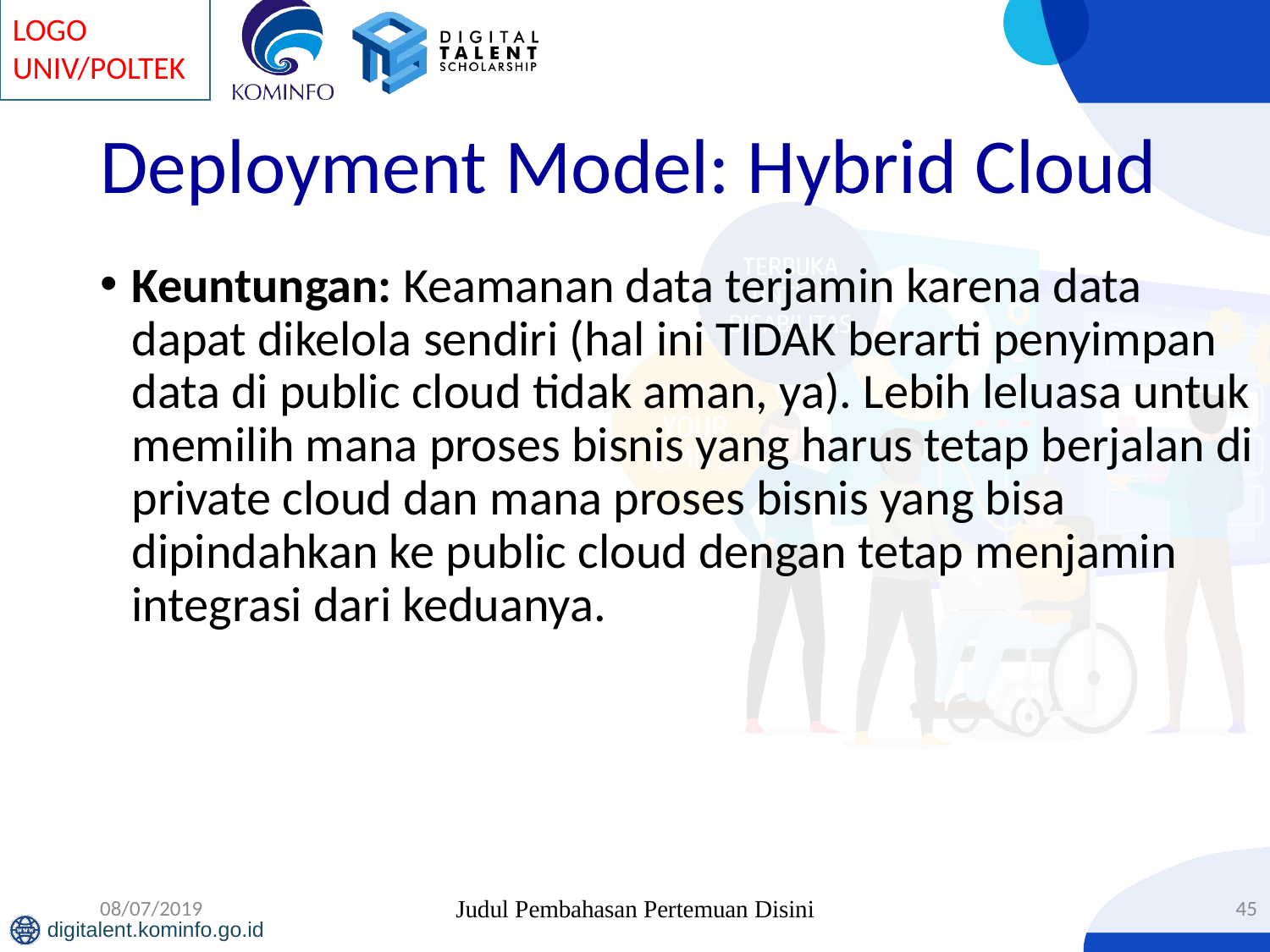

# Deployment Model: Hybrid Cloud
Keuntungan: Keamanan data terjamin karena data dapat dikelola sendiri (hal ini TIDAK berarti penyimpan data di public cloud tidak aman, ya). Lebih leluasa untuk memilih mana proses bisnis yang harus tetap berjalan di private cloud dan mana proses bisnis yang bisa dipindahkan ke public cloud dengan tetap menjamin integrasi dari keduanya.
08/07/2019
Judul Pembahasan Pertemuan Disini
45